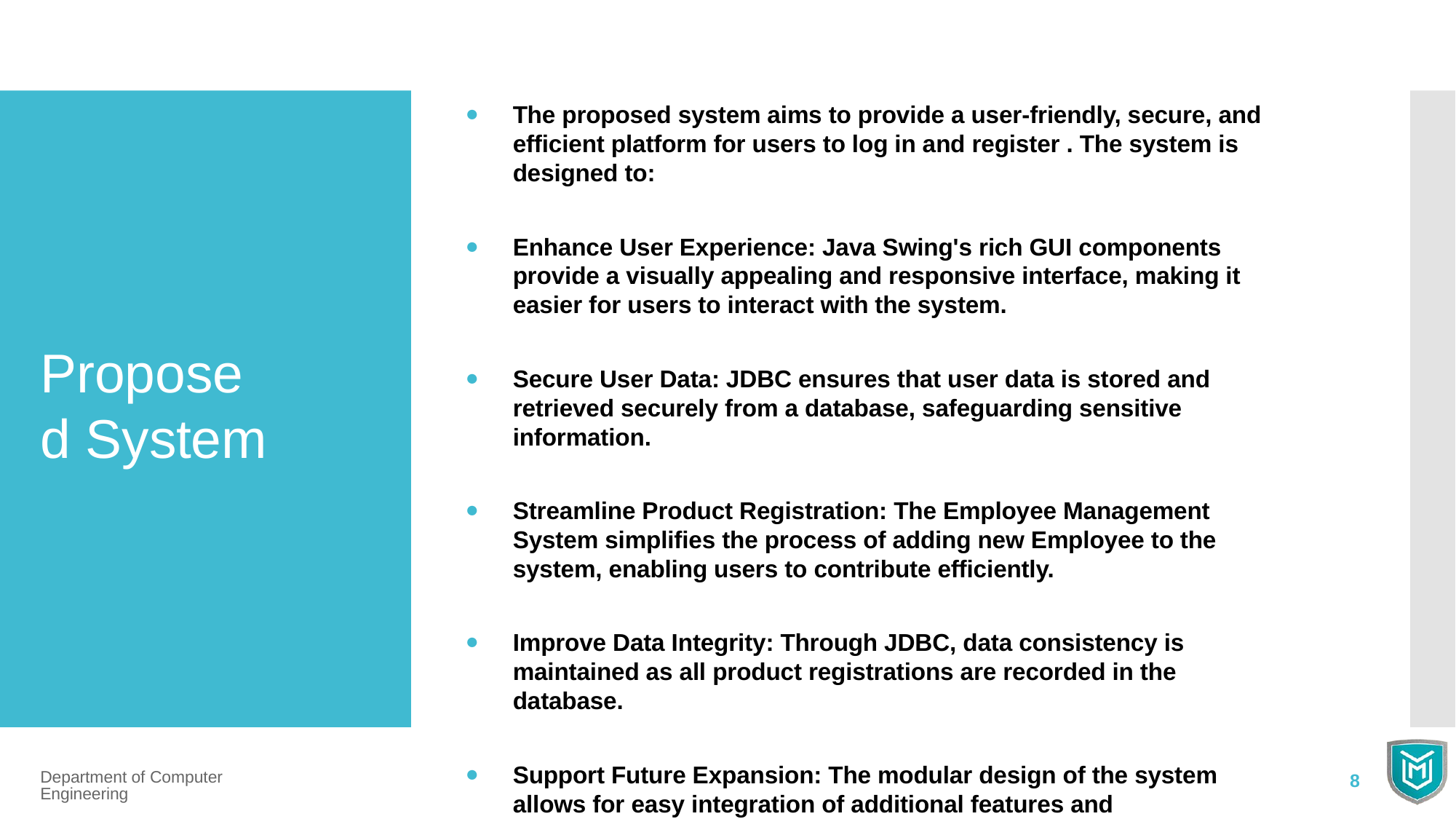

The proposed system aims to provide a user-friendly, secure, and efficient platform for users to log in and register . The system is designed to:

Enhance User Experience: Java Swing's rich GUI components provide a visually appealing and responsive interface, making it easier for users to interact with the system.

Secure User Data: JDBC ensures that user data is stored and retrieved securely from a database, safeguarding sensitive information.

Streamline Product Registration: The Employee Management System simplifies the process of adding new Employee to the system, enabling users to contribute efficiently.

Improve Data Integrity: Through JDBC, data consistency is maintained as all product registrations are recorded in the database.

Support Future Expansion: The modular design of the system allows for easy integration of additional features and functionalities.

Proposed System
Department of Computer Engineering
8